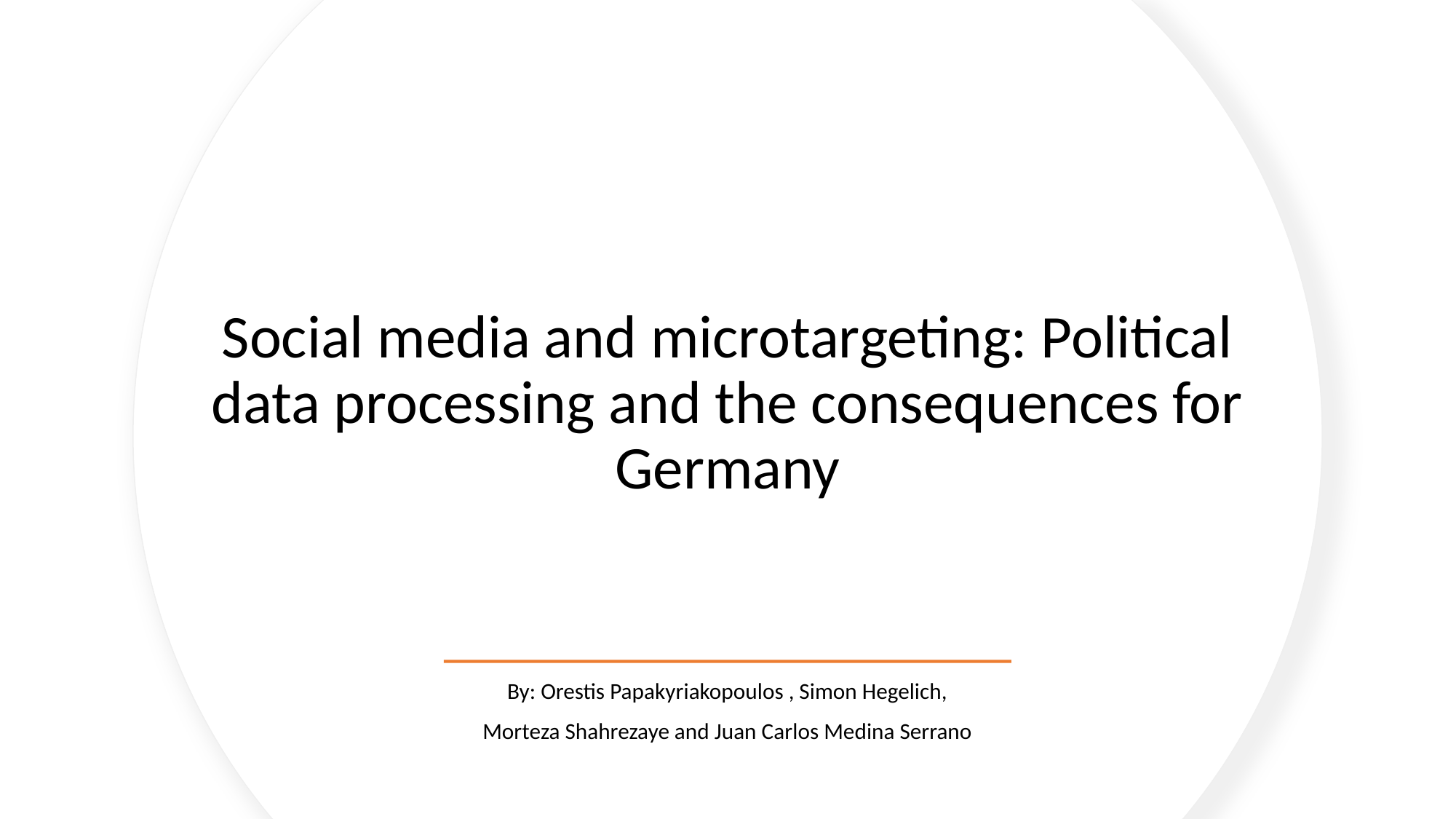

# Social media and microtargeting: Political data processing and the consequences for Germany

By: Orestis Papakyriakopoulos , Simon Hegelich,
Morteza Shahrezaye and Juan Carlos Medina Serrano